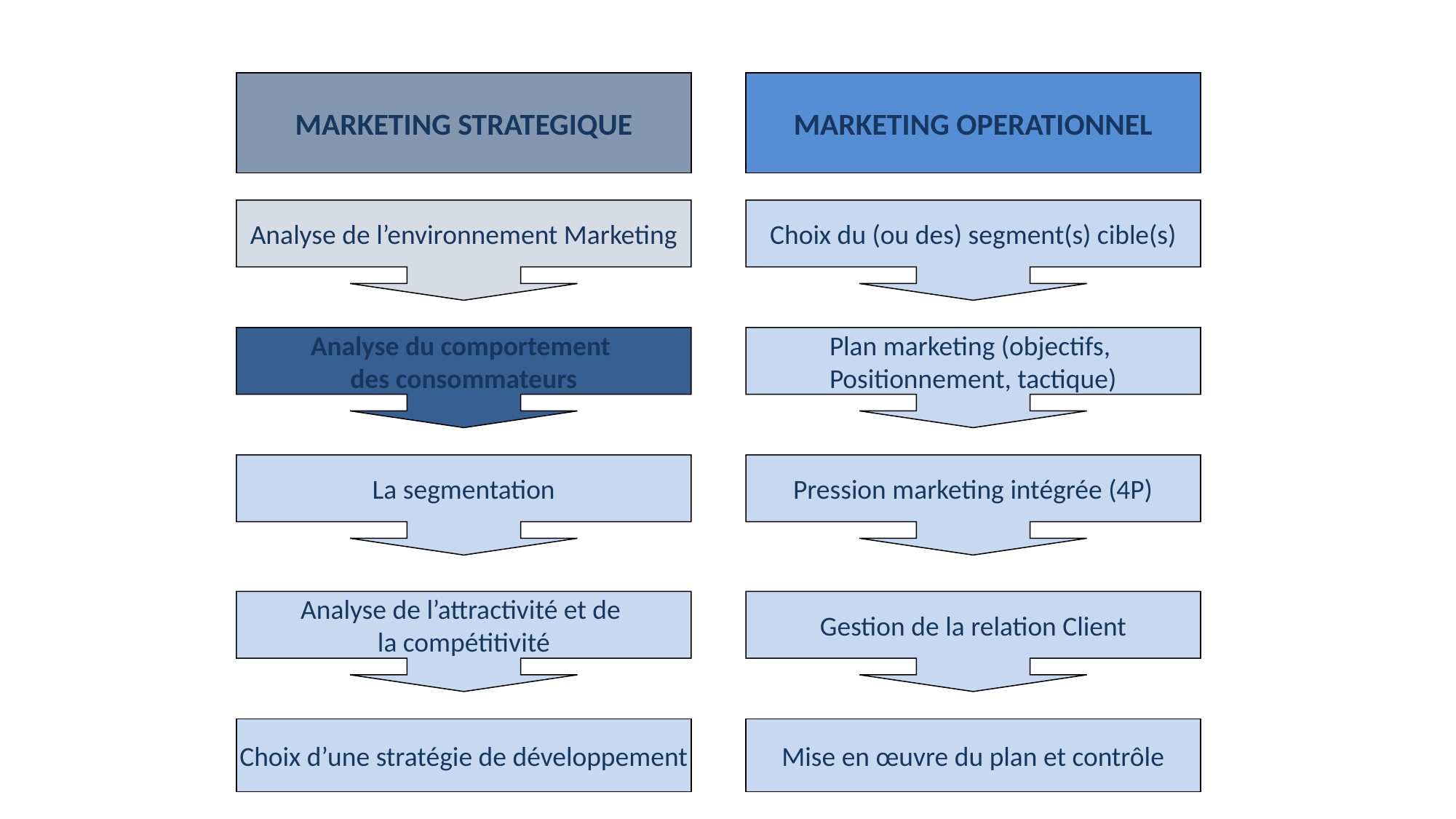

MARKETING STRATEGIQUE
MARKETING OPERATIONNEL
Analyse de l’environnement Marketing
Choix du (ou des) segment(s) cible(s)
Analyse du comportement
des consommateurs
Plan marketing (objectifs,
Positionnement, tactique)
La segmentation
Pression marketing intégrée (4P)
Analyse de l’attractivité et de
la compétitivité
Gestion de la relation Client
Choix d’une stratégie de développement
Mise en œuvre du plan et contrôle